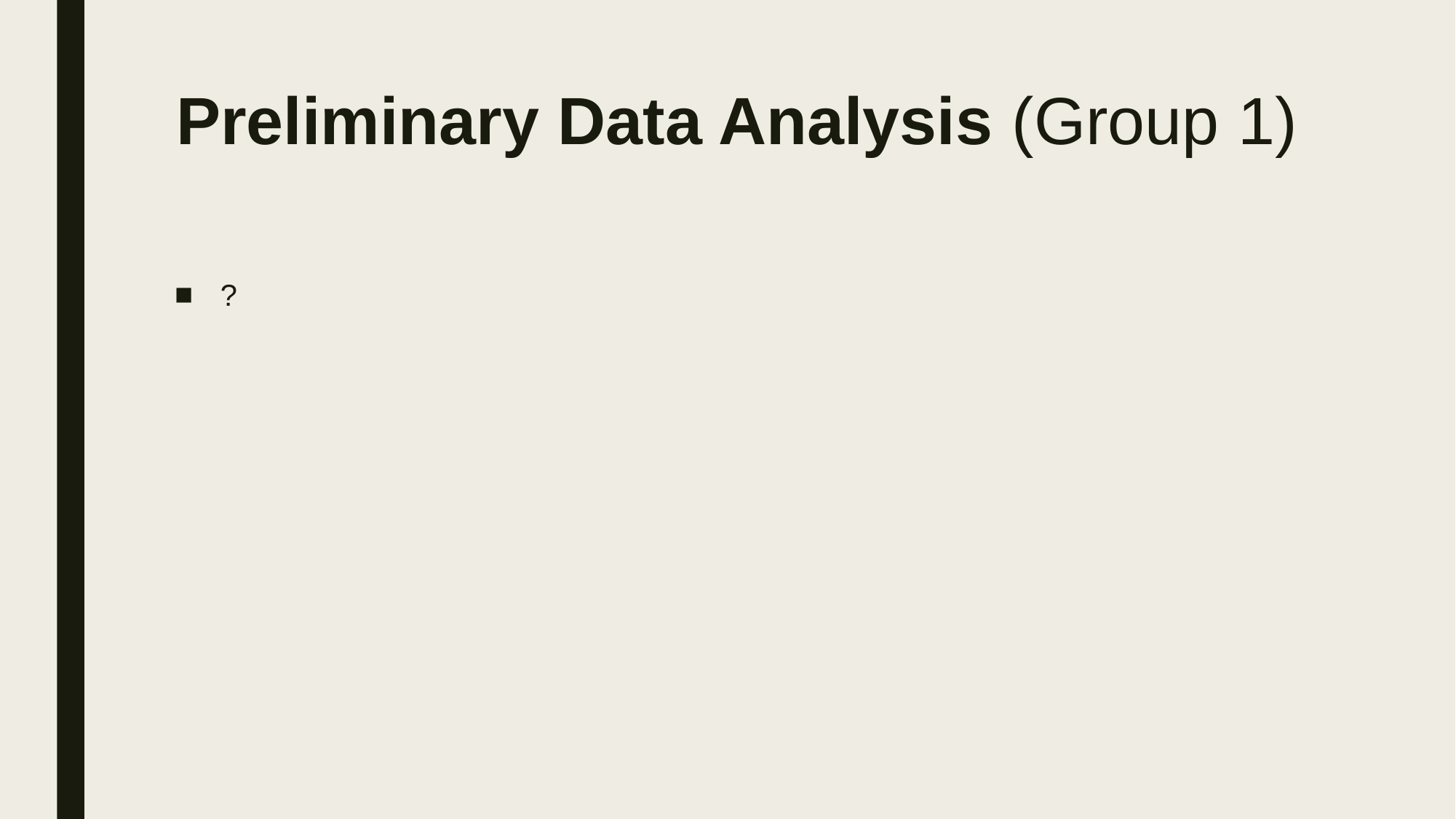

# Preliminary Data Analysis (Group 1)
?